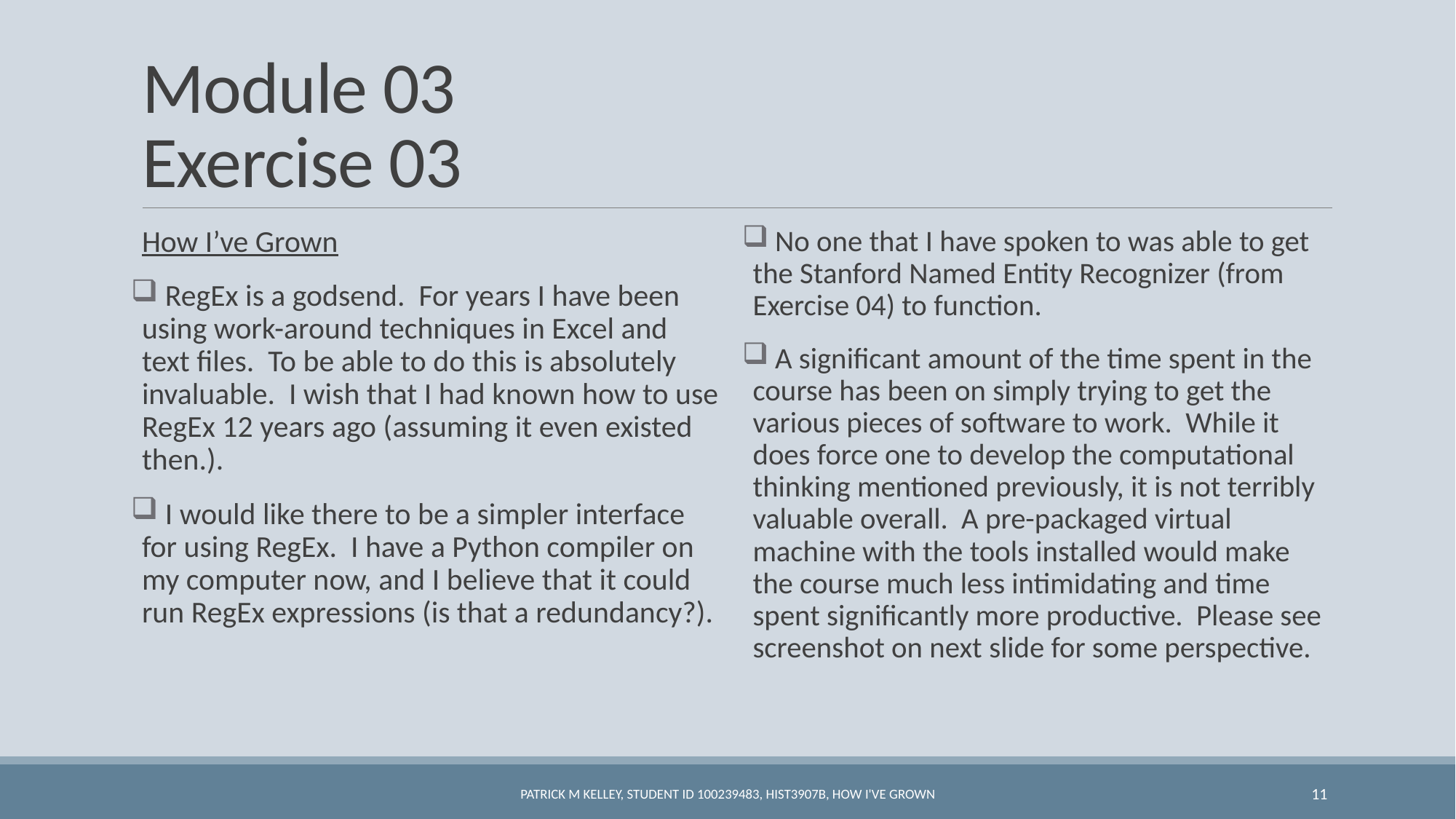

# Module 03 Exercise 03
How I’ve Grown
 RegEx is a godsend.  For years I have been using work-around techniques in Excel and text files.  To be able to do this is absolutely invaluable.  I wish that I had known how to use RegEx 12 years ago (assuming it even existed then.).
 I would like there to be a simpler interface for using RegEx.  I have a Python compiler on my computer now, and I believe that it could run RegEx expressions (is that a redundancy?).
 No one that I have spoken to was able to get the Stanford Named Entity Recognizer (from Exercise 04) to function.
 A significant amount of the time spent in the course has been on simply trying to get the various pieces of software to work.  While it does force one to develop the computational thinking mentioned previously, it is not terribly valuable overall.  A pre-packaged virtual machine with the tools installed would make the course much less intimidating and time spent significantly more productive.  Please see screenshot on next slide for some perspective.

Patrick M Kelley, Student ID 100239483, HIST3907B, How I've Grown
11